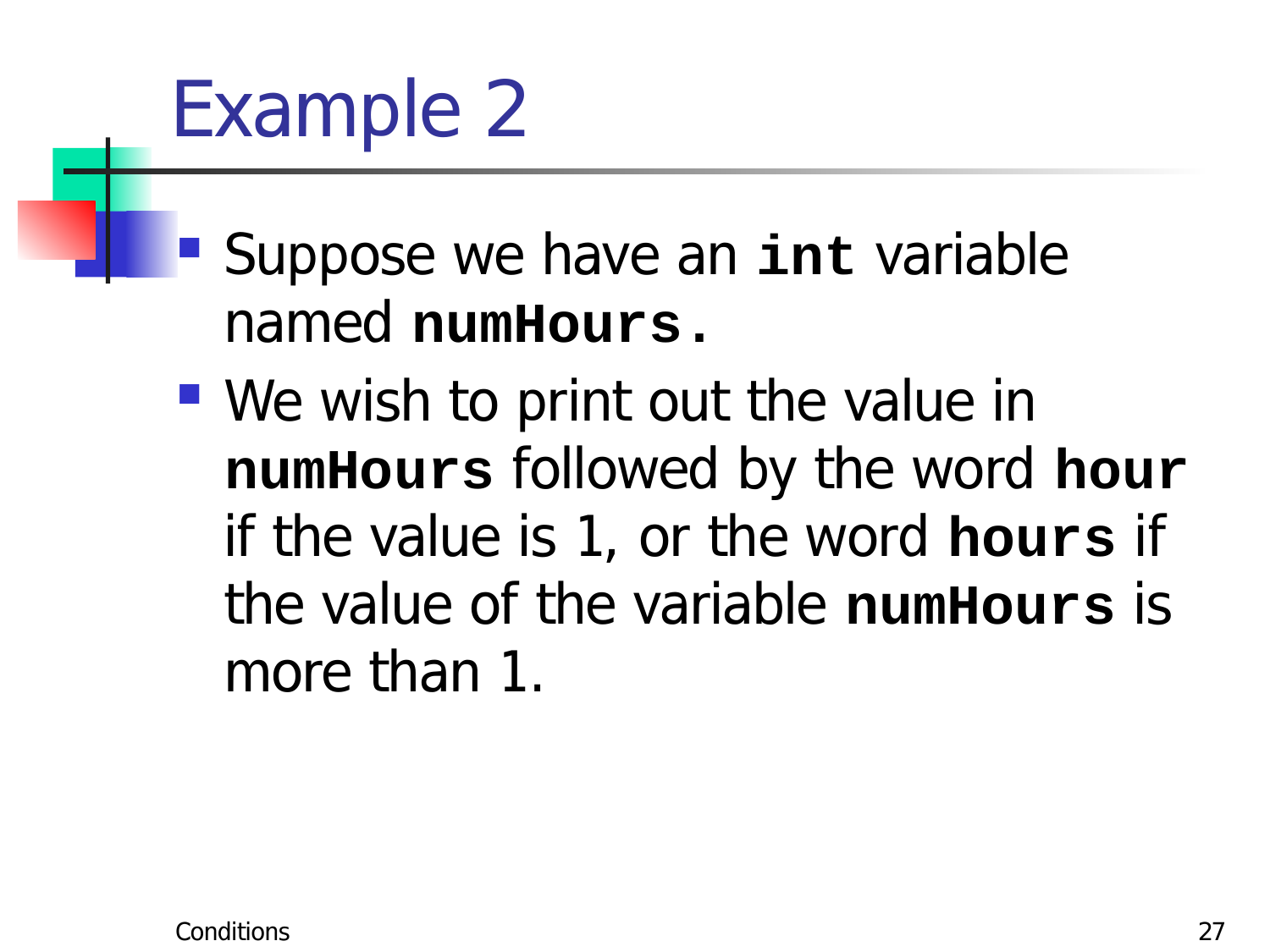

# Example 2
Suppose we have an int variable named numHours.
We wish to print out the value in numHours followed by the word hour if the value is 1, or the word hours if the value of the variable numHours is more than 1.
Conditions
27